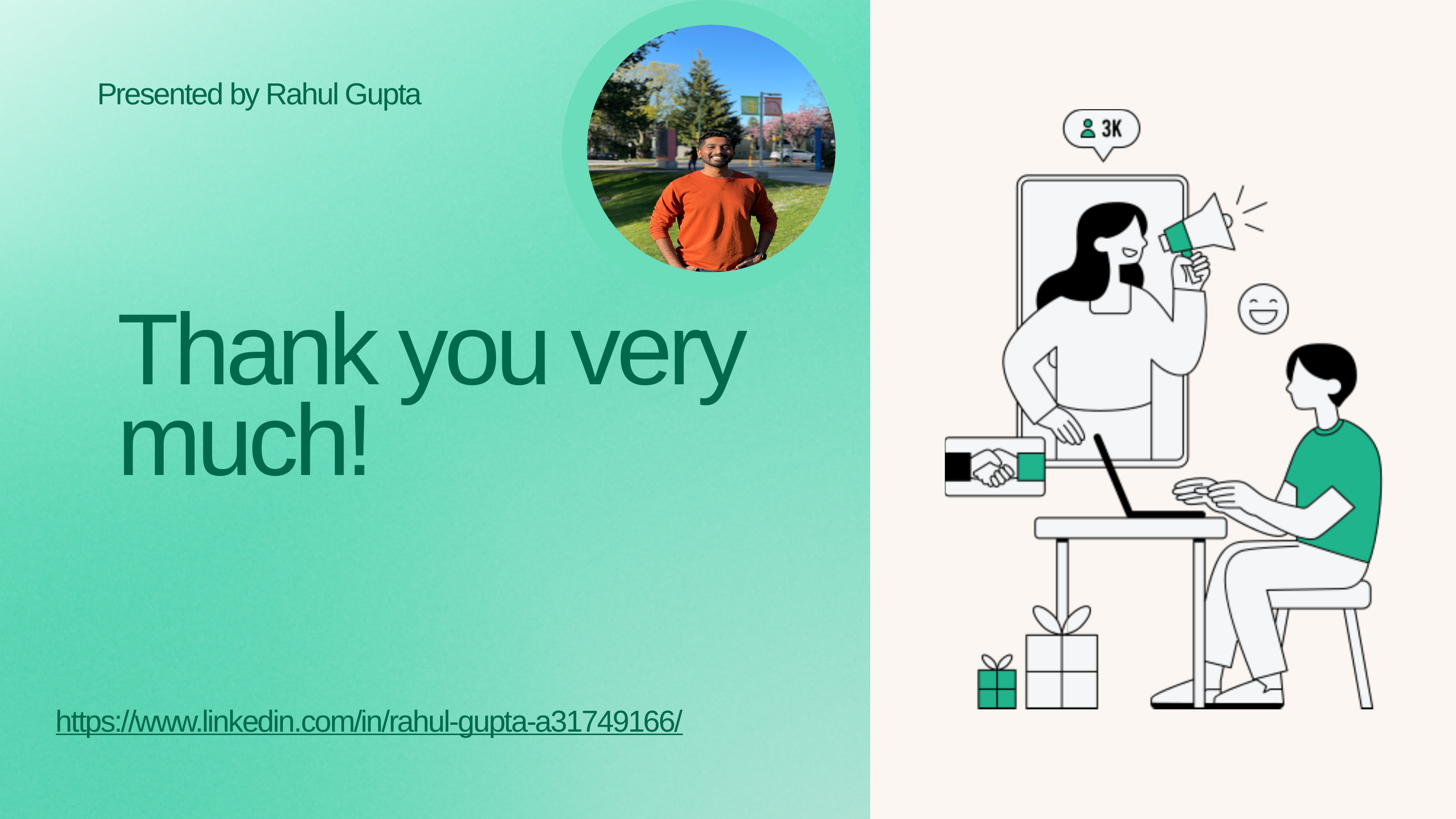

Presented by Rahul Gupta

Thank you very much!
https://www.linkedin.com/in/rahul-gupta-a31749166/